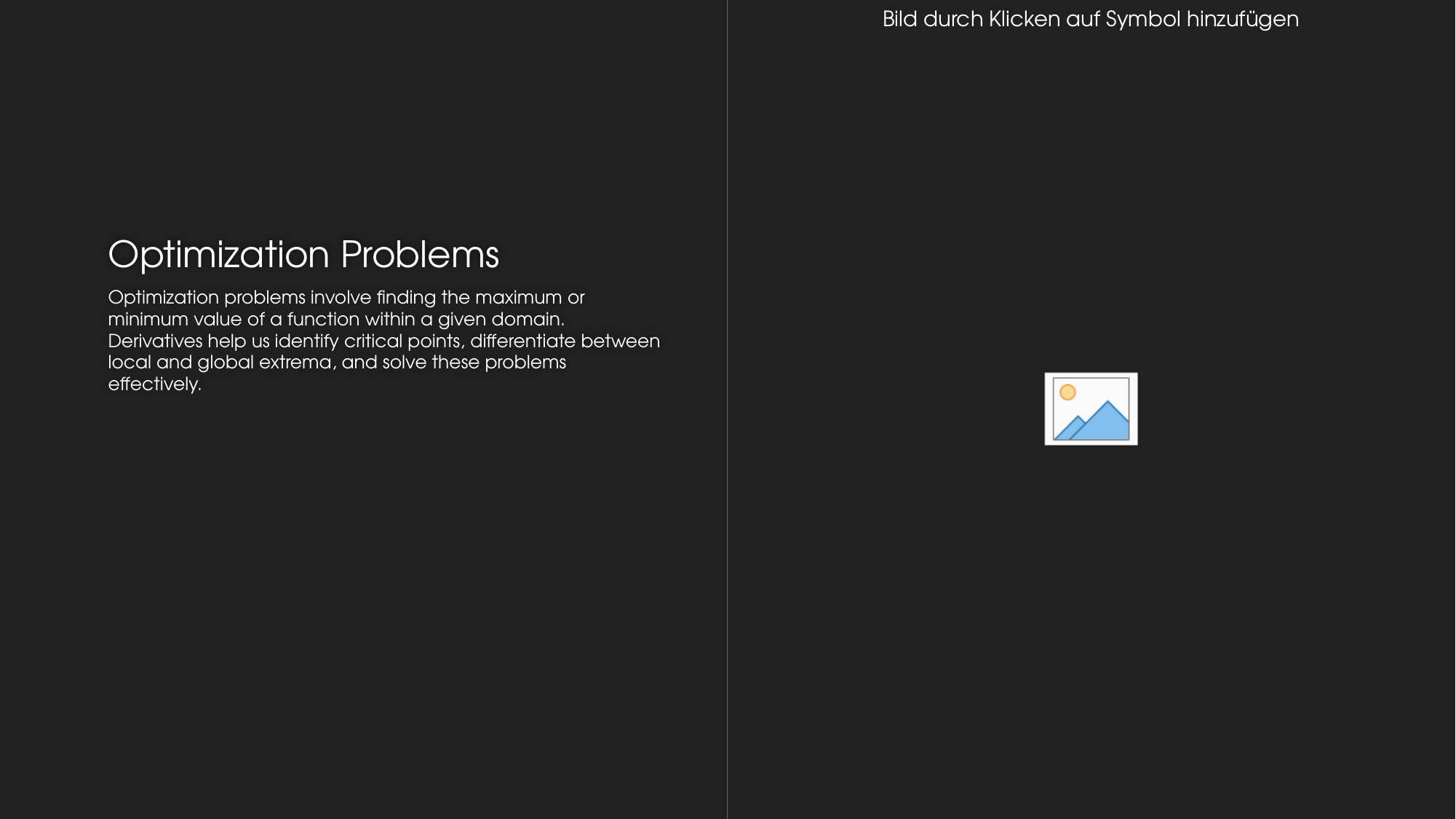

# Optimization Problems
Optimization problems involve finding the maximum or minimum value of a function within a given domain. Derivatives help us identify critical points, differentiate between local and global extrema, and solve these problems effectively.